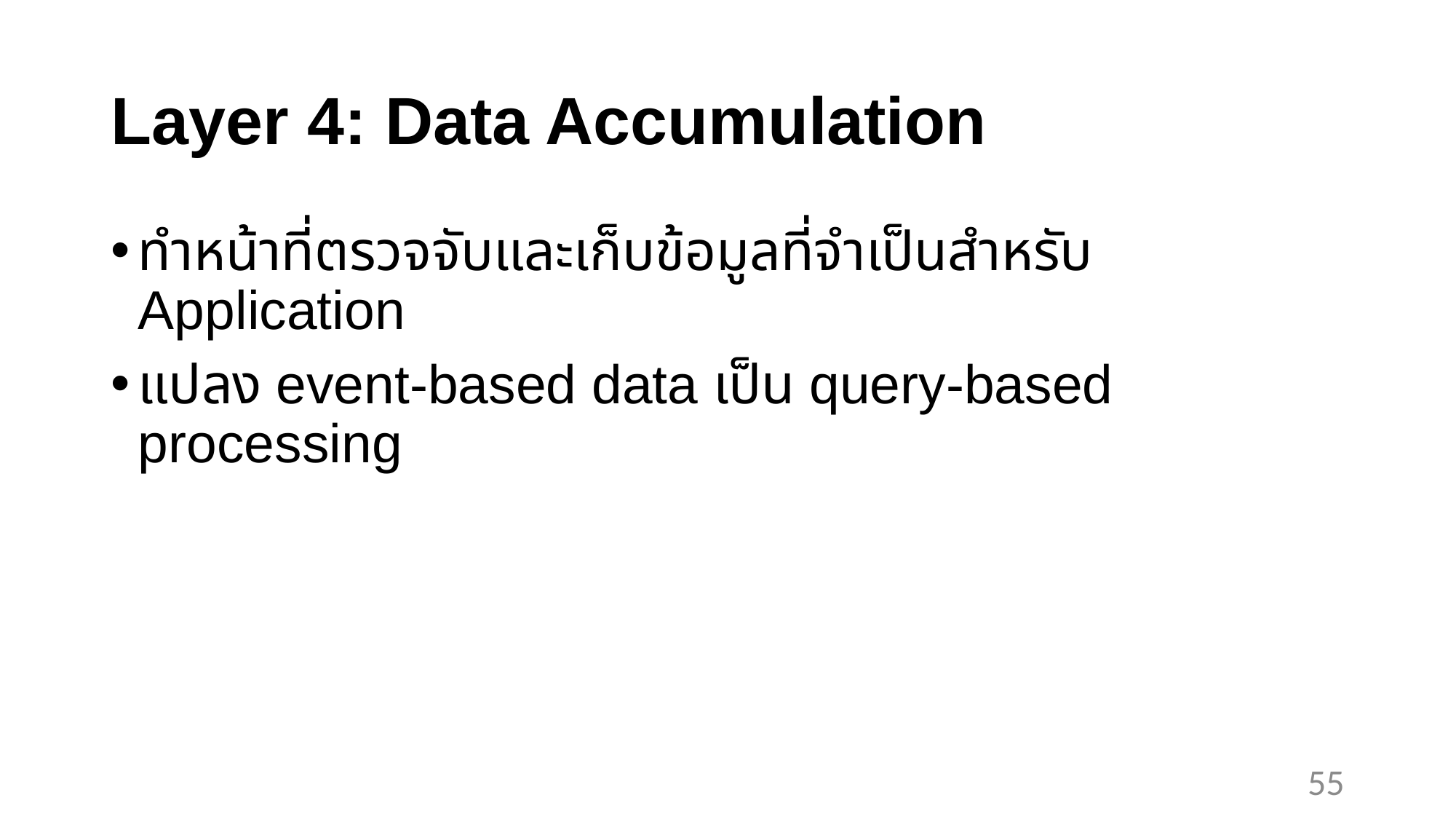

# Layer 4: Data Accumulation
ทำหน้าที่ตรวจจับและเก็บข้อมูลที่จำเป็นสำหรับ Application
แปลง event-based data เป็น query-based processing

55